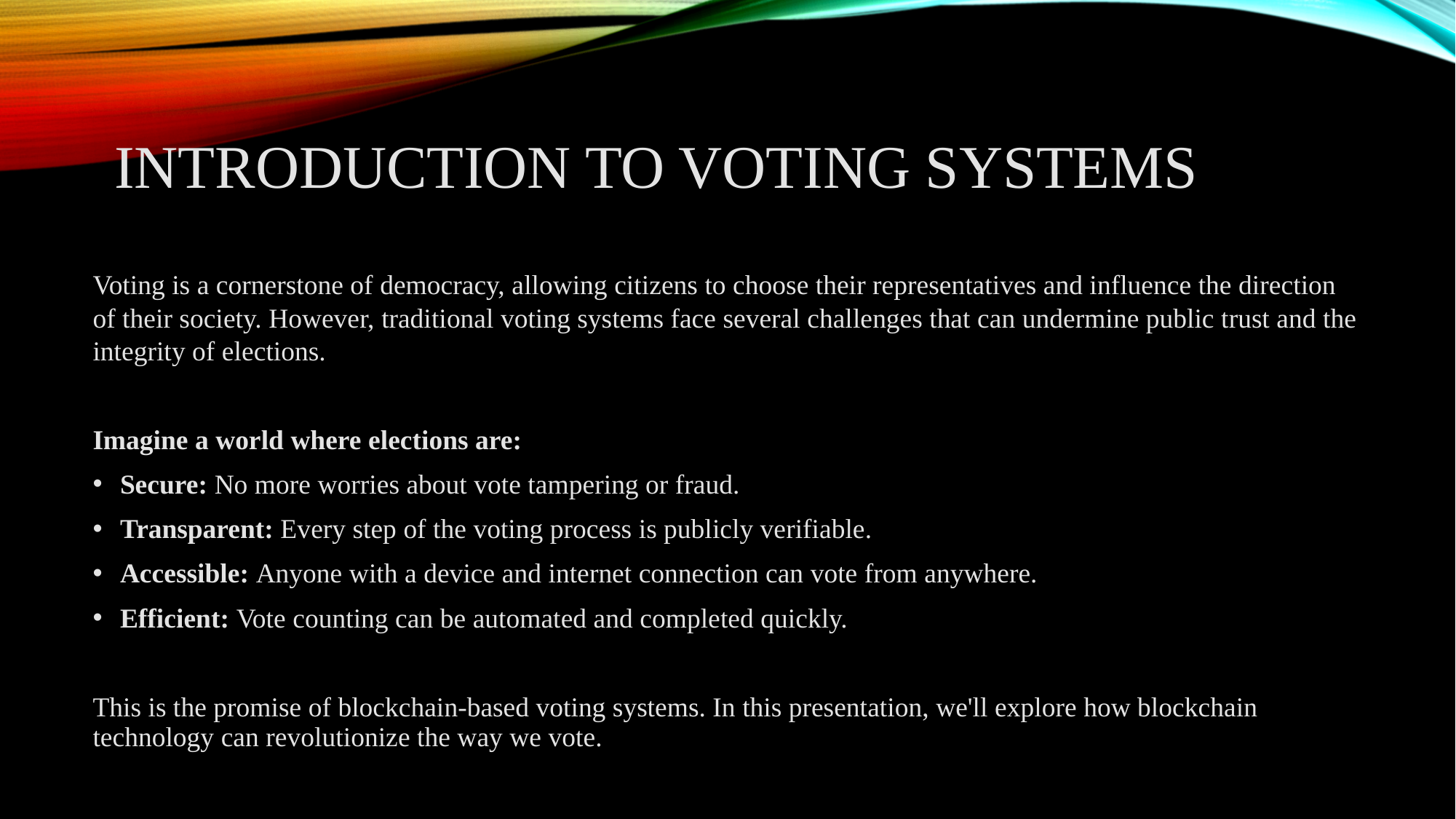

# Introduction to Voting Systems
Voting is a cornerstone of democracy, allowing citizens to choose their representatives and influence the direction of their society. However, traditional voting systems face several challenges that can undermine public trust and the integrity of elections.

Imagine a world where elections are:
Secure: No more worries about vote tampering or fraud.
Transparent: Every step of the voting process is publicly verifiable.
Accessible: Anyone with a device and internet connection can vote from anywhere.
Efficient: Vote counting can be automated and completed quickly.

This is the promise of blockchain-based voting systems. In this presentation, we'll explore how blockchain technology can revolutionize the way we vote.